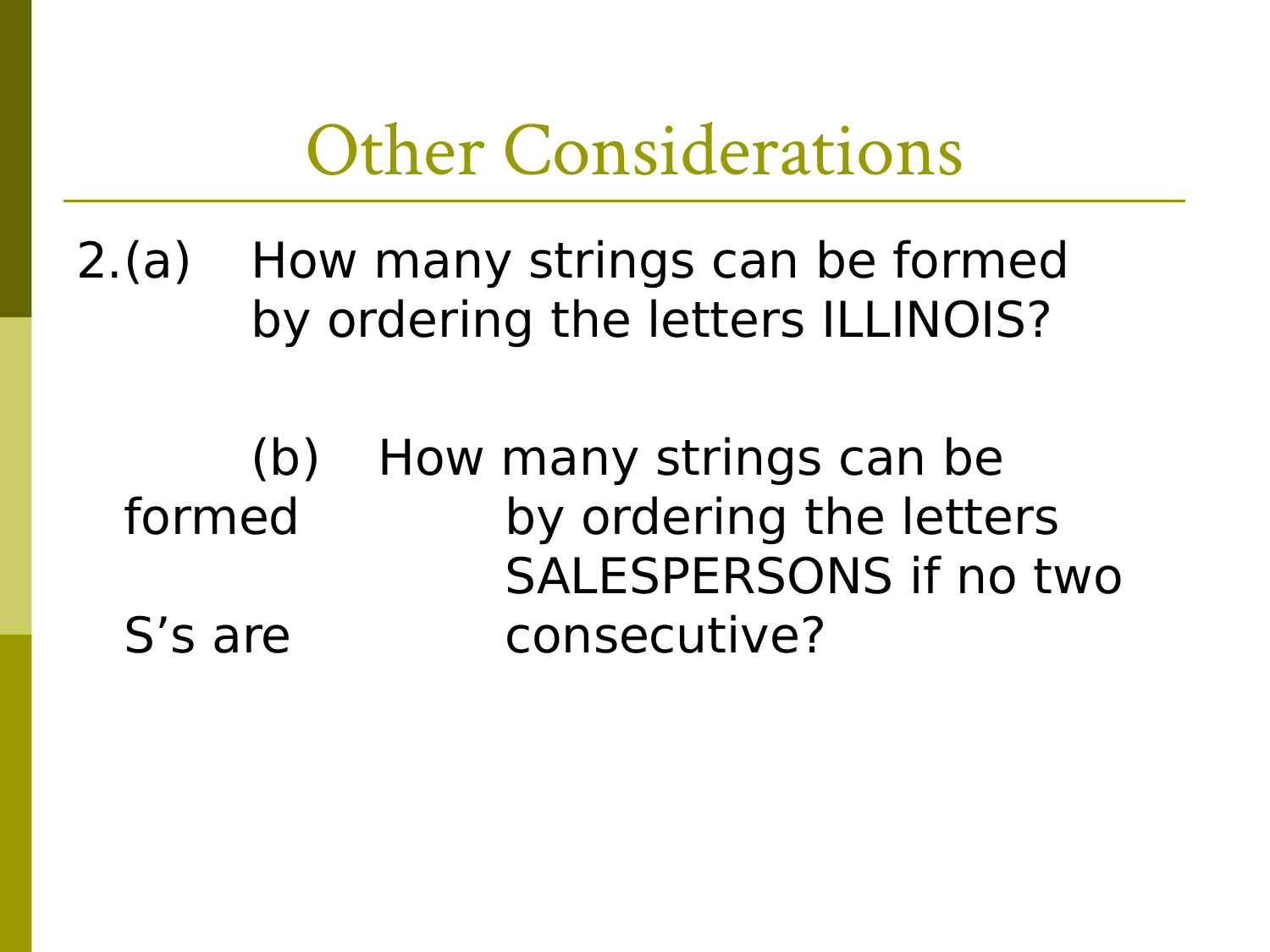

# Other Considerations
2.	(a)	How many strings can be formed 		by ordering the letters ILLINOIS?

		(b)	How many strings can be formed 		by ordering the letters 				SALESPERSONS if no two S’s are 		consecutive?